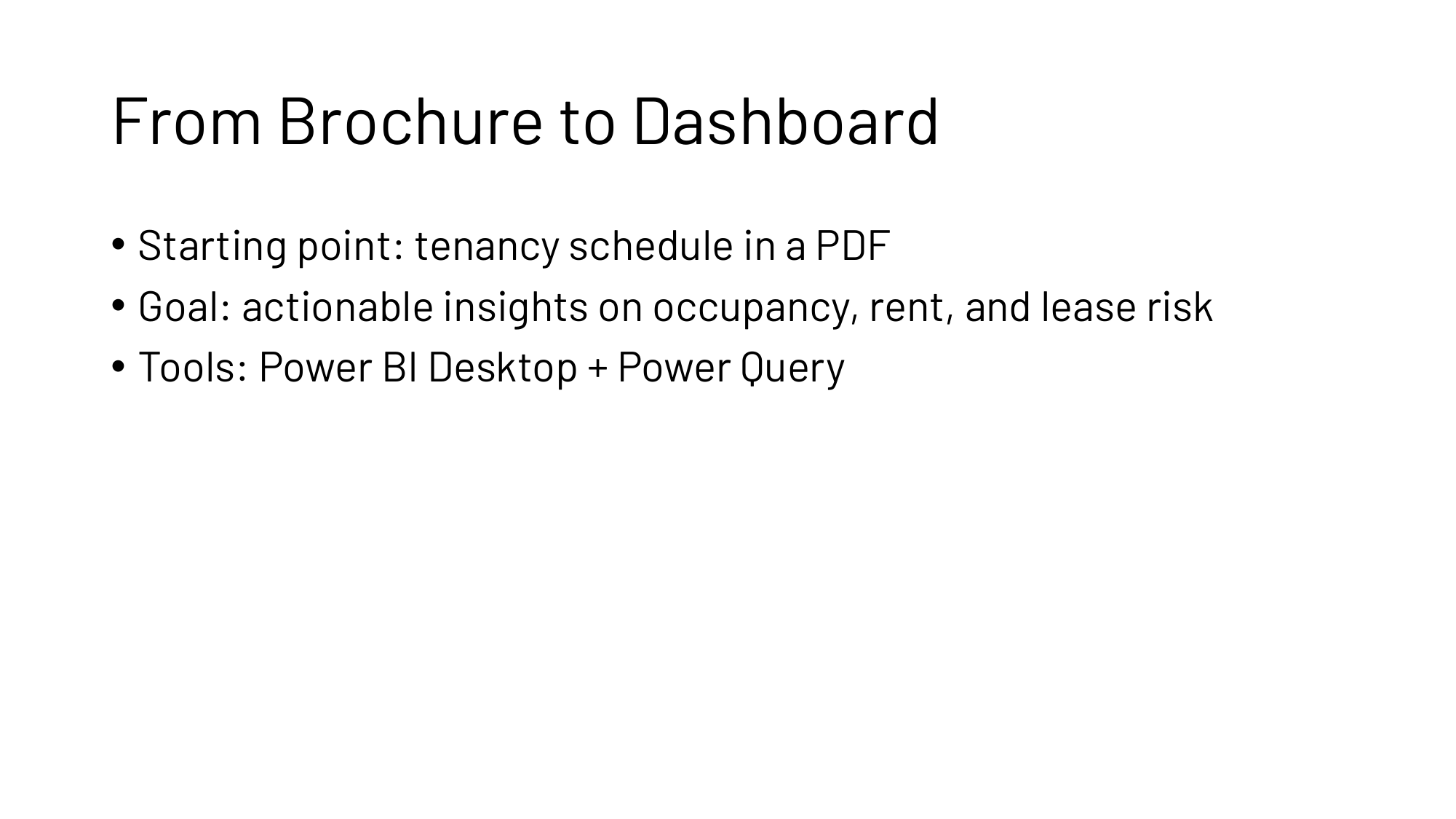

# From Brochure to Dashboard
Starting point: tenancy schedule in a PDF
Goal: actionable insights on occupancy, rent, and lease risk
Tools: Power BI Desktop + Power Query